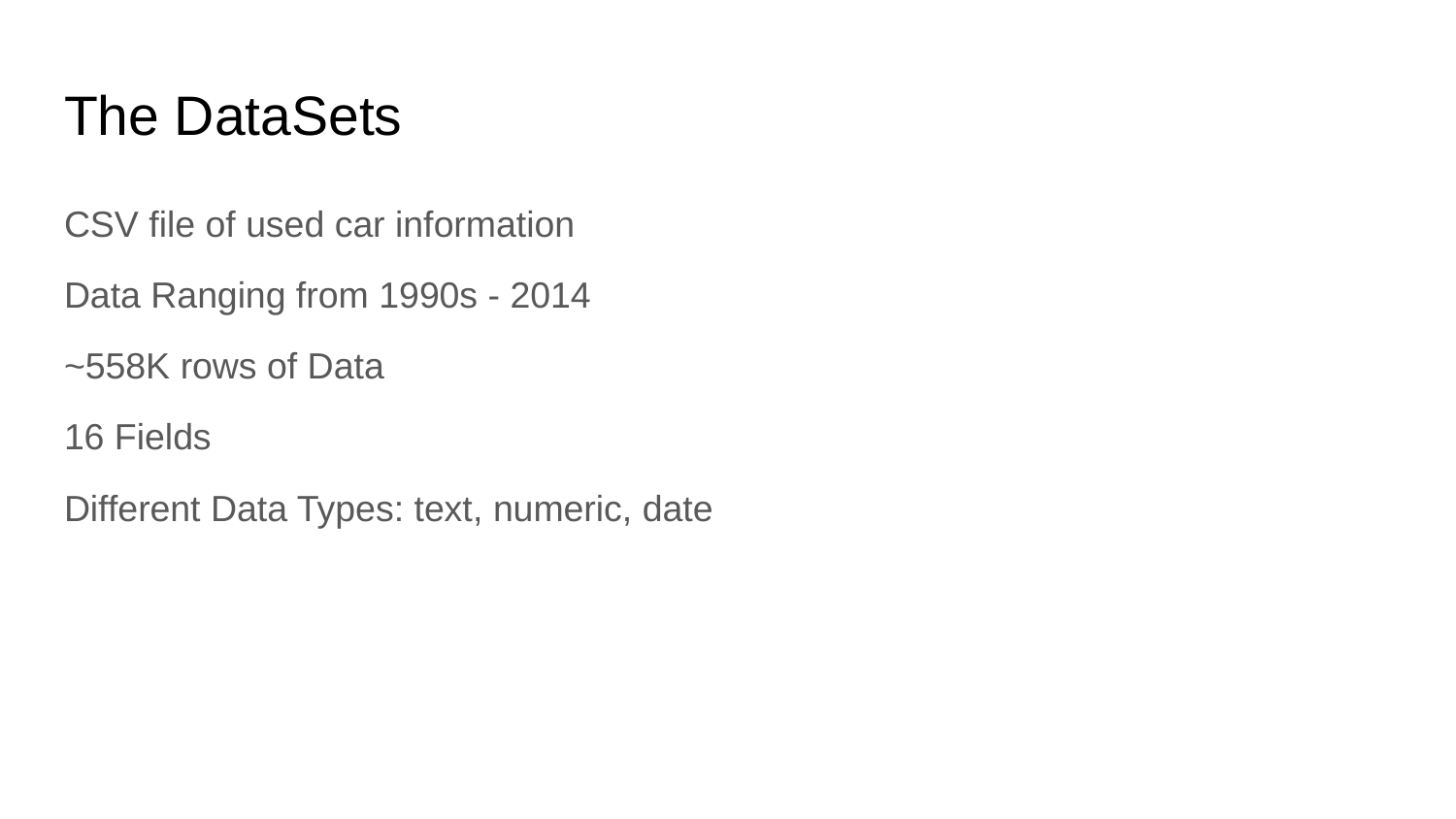

# The DataSets
CSV file of used car information
Data Ranging from 1990s - 2014
~558K rows of Data
16 Fields
Different Data Types: text, numeric, date